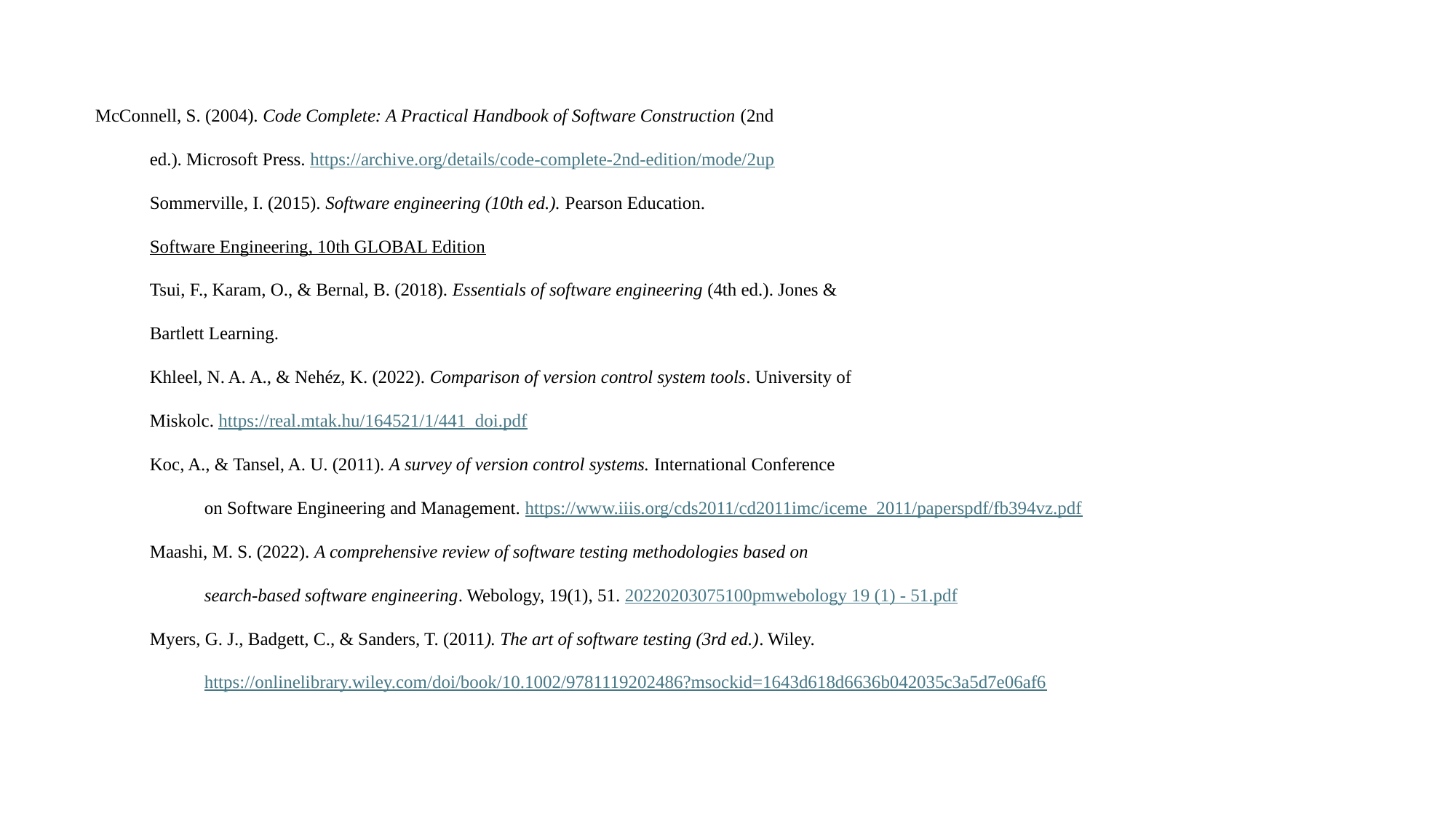

McConnell, S. (2004). Code Complete: A Practical Handbook of Software Construction (2nd
ed.). Microsoft Press. https://archive.org/details/code-complete-2nd-edition/mode/2up
Sommerville, I. (2015). Software engineering (10th ed.). Pearson Education.
Software Engineering, 10th GLOBAL Edition
Tsui, F., Karam, O., & Bernal, B. (2018). Essentials of software engineering (4th ed.). Jones &
Bartlett Learning.
Khleel, N. A. A., & Nehéz, K. (2022). Comparison of version control system tools. University of
Miskolc. https://real.mtak.hu/164521/1/441_doi.pdf
Koc, A., & Tansel, A. U. (2011). A survey of version control systems. International Conference
on Software Engineering and Management. https://www.iiis.org/cds2011/cd2011imc/iceme_2011/paperspdf/fb394vz.pdf
Maashi, M. S. (2022). A comprehensive review of software testing methodologies based on
search-based software engineering. Webology, 19(1), 51. 20220203075100pmwebology 19 (1) - 51.pdf
Myers, G. J., Badgett, C., & Sanders, T. (2011). The art of software testing (3rd ed.). Wiley.
https://onlinelibrary.wiley.com/doi/book/10.1002/9781119202486?msockid=1643d618d6636b042035c3a5d7e06af6